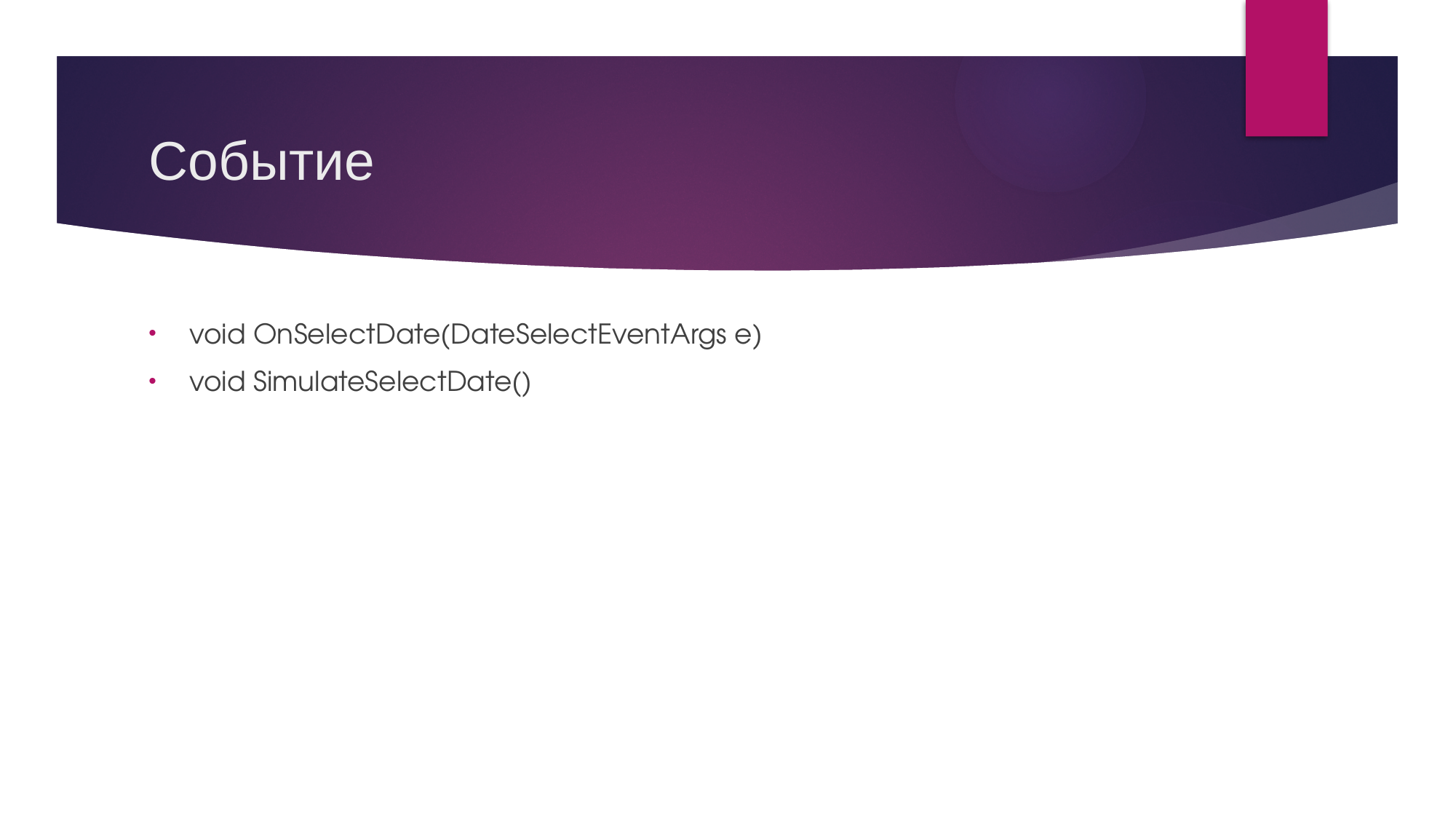

# Событие
void OnSelectDate(DateSelectEventArgs e)
void SimulateSelectDate()